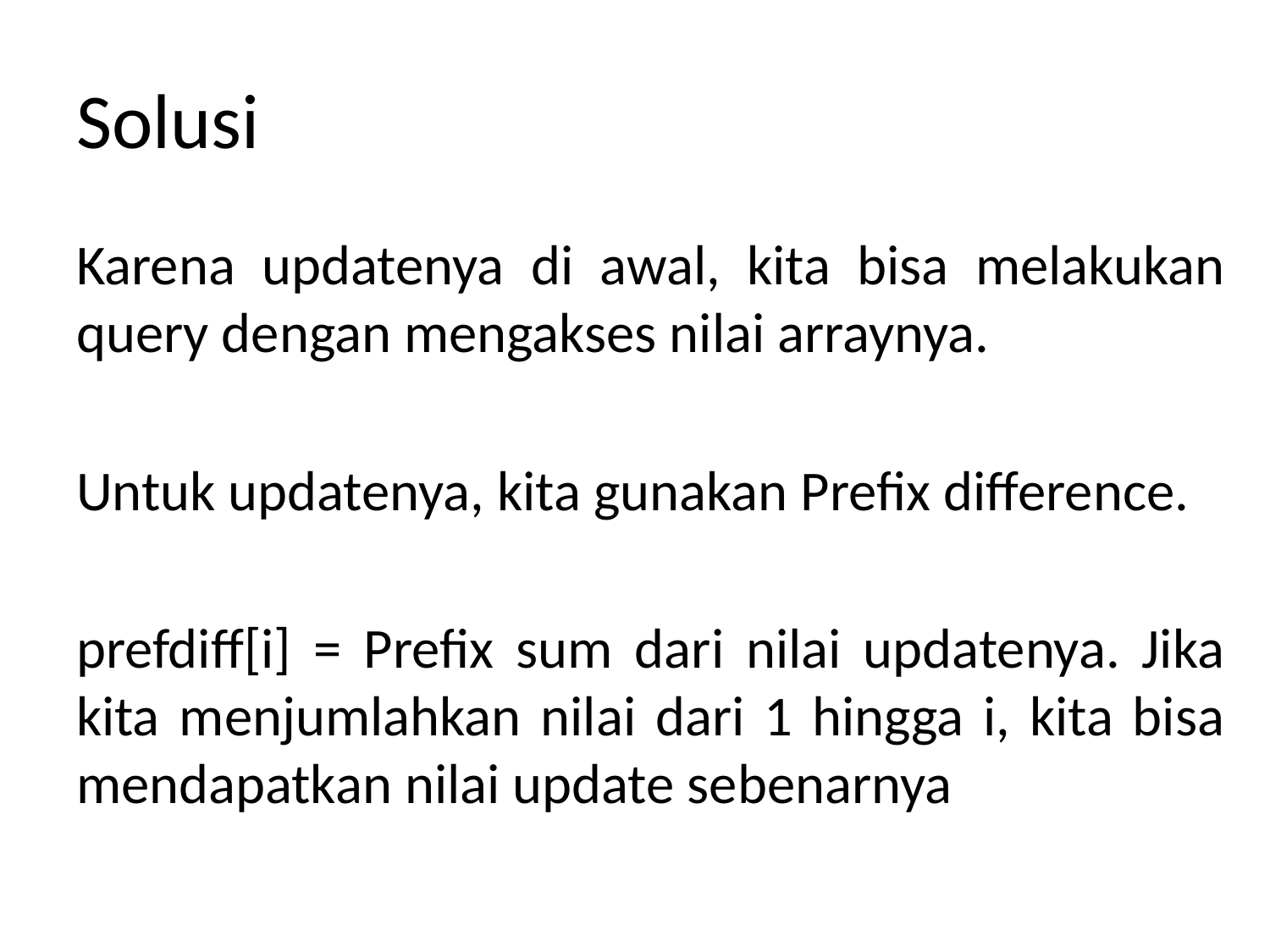

# Solusi
Karena updatenya di awal, kita bisa melakukan query dengan mengakses nilai arraynya.

Untuk updatenya, kita gunakan Prefix difference.

prefdiff[i] = Prefix sum dari nilai updatenya. Jika kita menjumlahkan nilai dari 1 hingga i, kita bisa mendapatkan nilai update sebenarnya